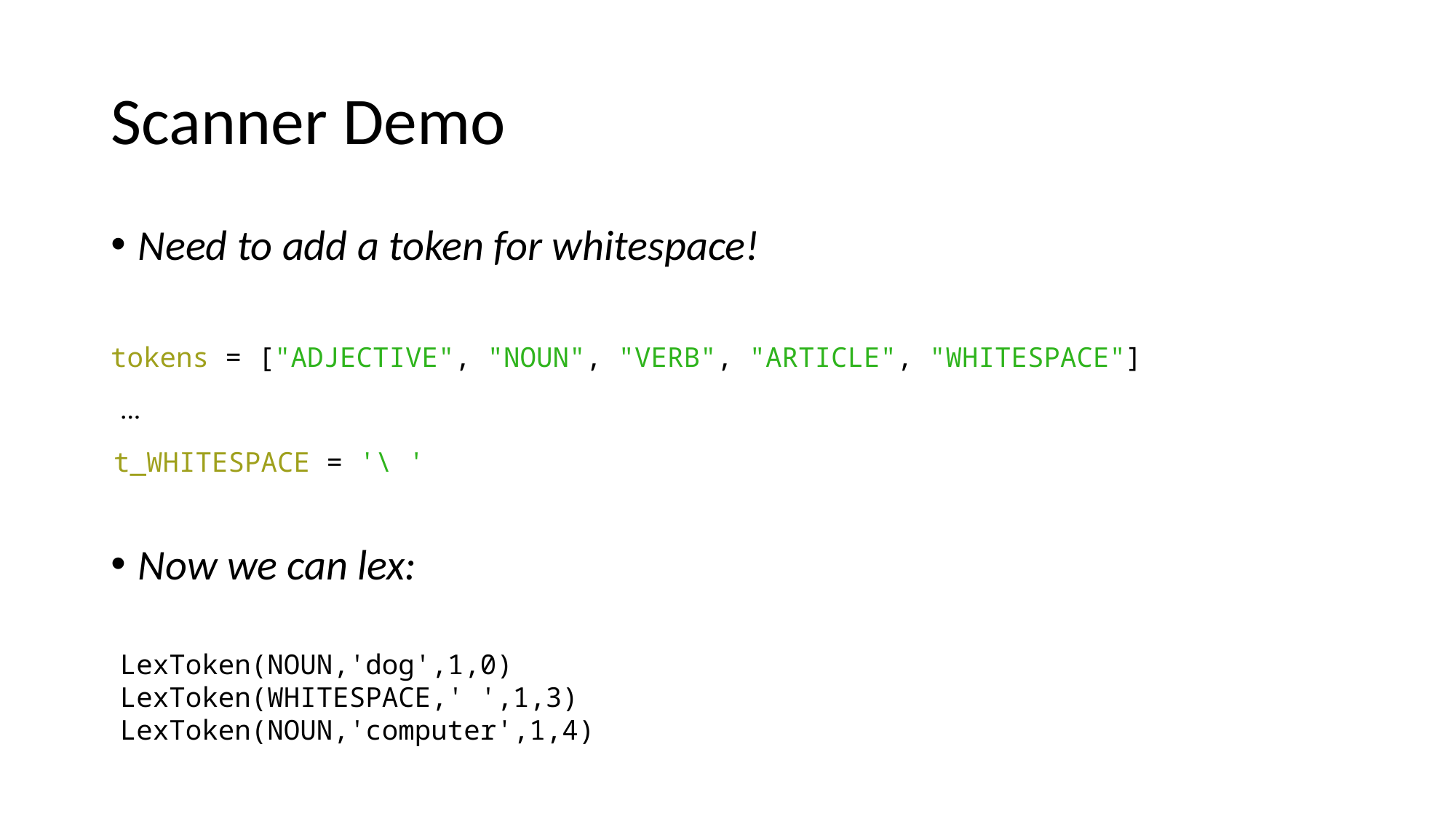

# Scanner Demo
Need to add a token for whitespace!
tokens = ["ADJECTIVE", "NOUN", "VERB", "ARTICLE", "WHITESPACE"]
...

t_WHITESPACE = '\ '
Now we can lex:
LexToken(NOUN,'dog',1,0)
LexToken(WHITESPACE,' ',1,3)
LexToken(NOUN,'computer',1,4)